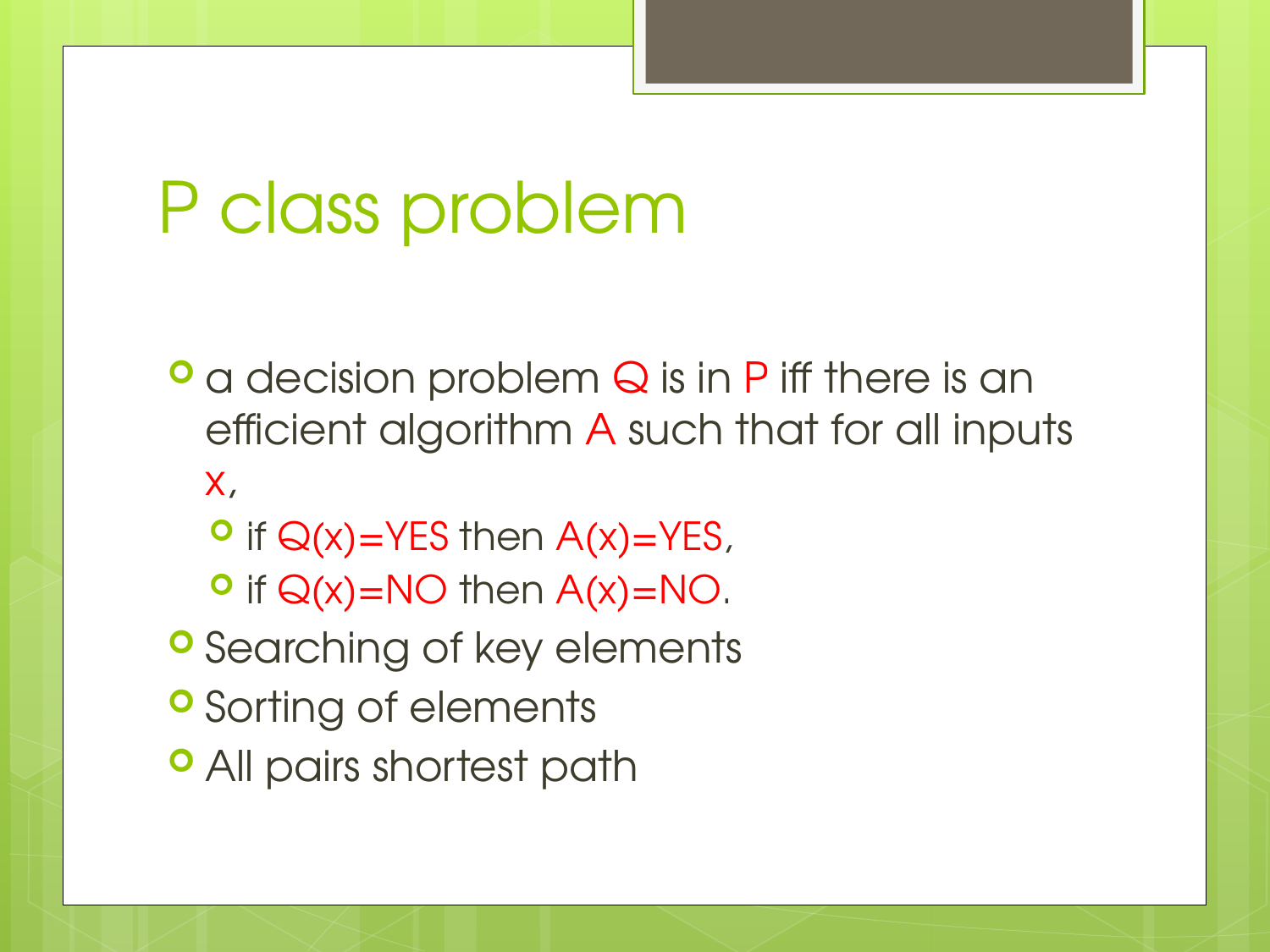

# P class problem

a decision problem Q is in P iff there is an efficient algorithm A such that for all inputs x,
if Q(x)=YES then A(x)=YES,
if Q(x)=NO then A(x)=NO.
Searching of key elements
Sorting of elements
All pairs shortest path